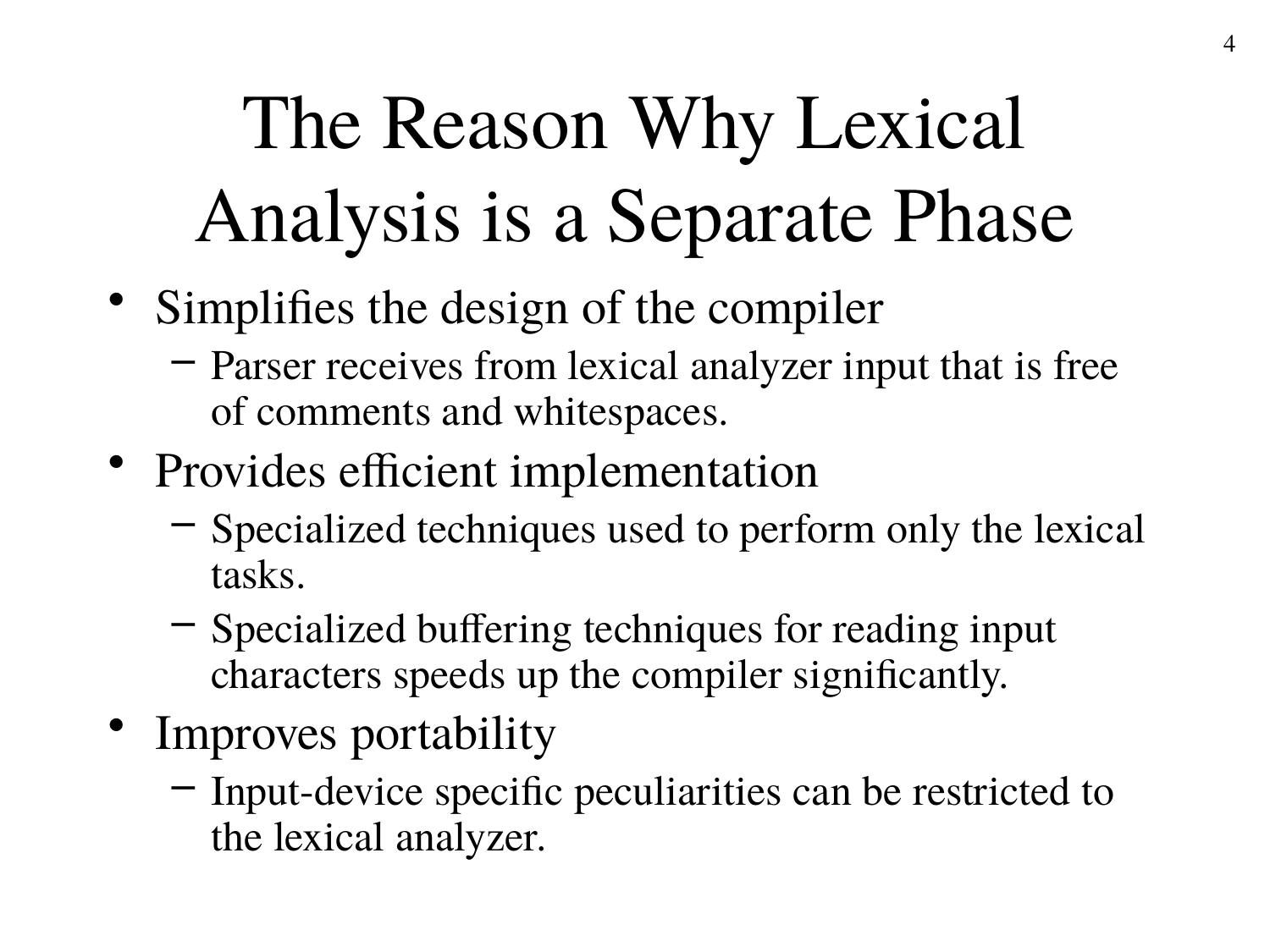

4
# The Reason Why Lexical Analysis is a Separate Phase
Simplifies the design of the compiler
Parser receives from lexical analyzer input that is free of comments and whitespaces.
Provides efficient implementation
Specialized techniques used to perform only the lexical tasks.
Specialized buffering techniques for reading input characters speeds up the compiler significantly.
Improves portability
Input-device specific peculiarities can be restricted to the lexical analyzer.